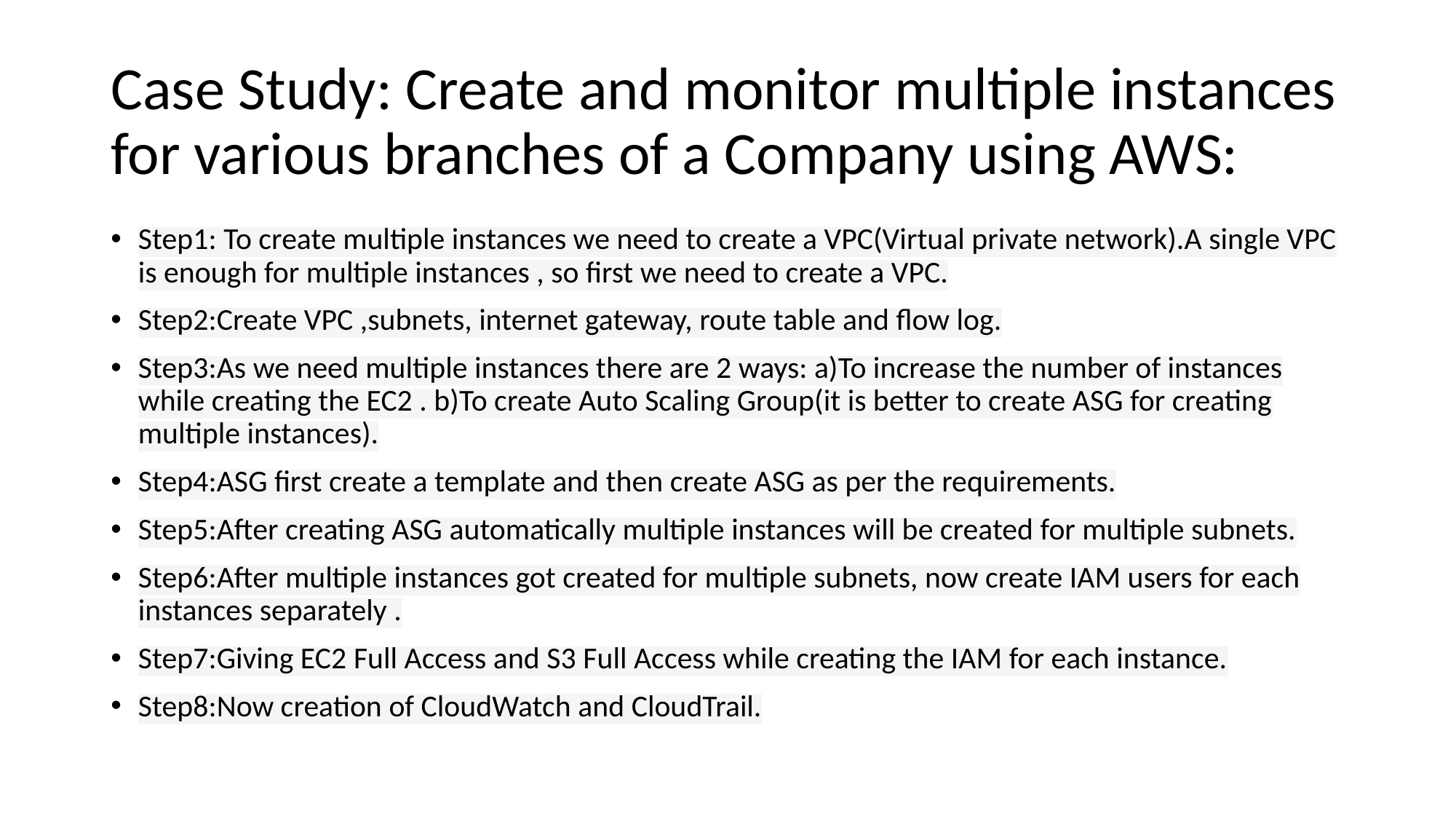

# Case Study: Create and monitor multiple instances for various branches of a Company using AWS:
Step1: To create multiple instances we need to create a VPC(Virtual private network).A single VPC is enough for multiple instances , so first we need to create a VPC.​
Step2:Create VPC ,subnets, internet gateway, route table and flow log.
Step3:As we need multiple instances there are 2 ways: a)To increase the number of instances while creating the EC2 . b)To create Auto Scaling Group(it is better to create ASG for creating multiple instances).​
Step4:ASG first create a template and then create ASG as per the requirements.​
Step5:After creating ASG automatically multiple instances will be created for multiple subnets.​
Step6:After multiple instances got created for multiple subnets, now create IAM users for each instances separately .​
Step7:Giving EC2 Full Access and S3 Full Access while creating the IAM for each instance.​
Step8:Now creation of CloudWatch and CloudTrail.